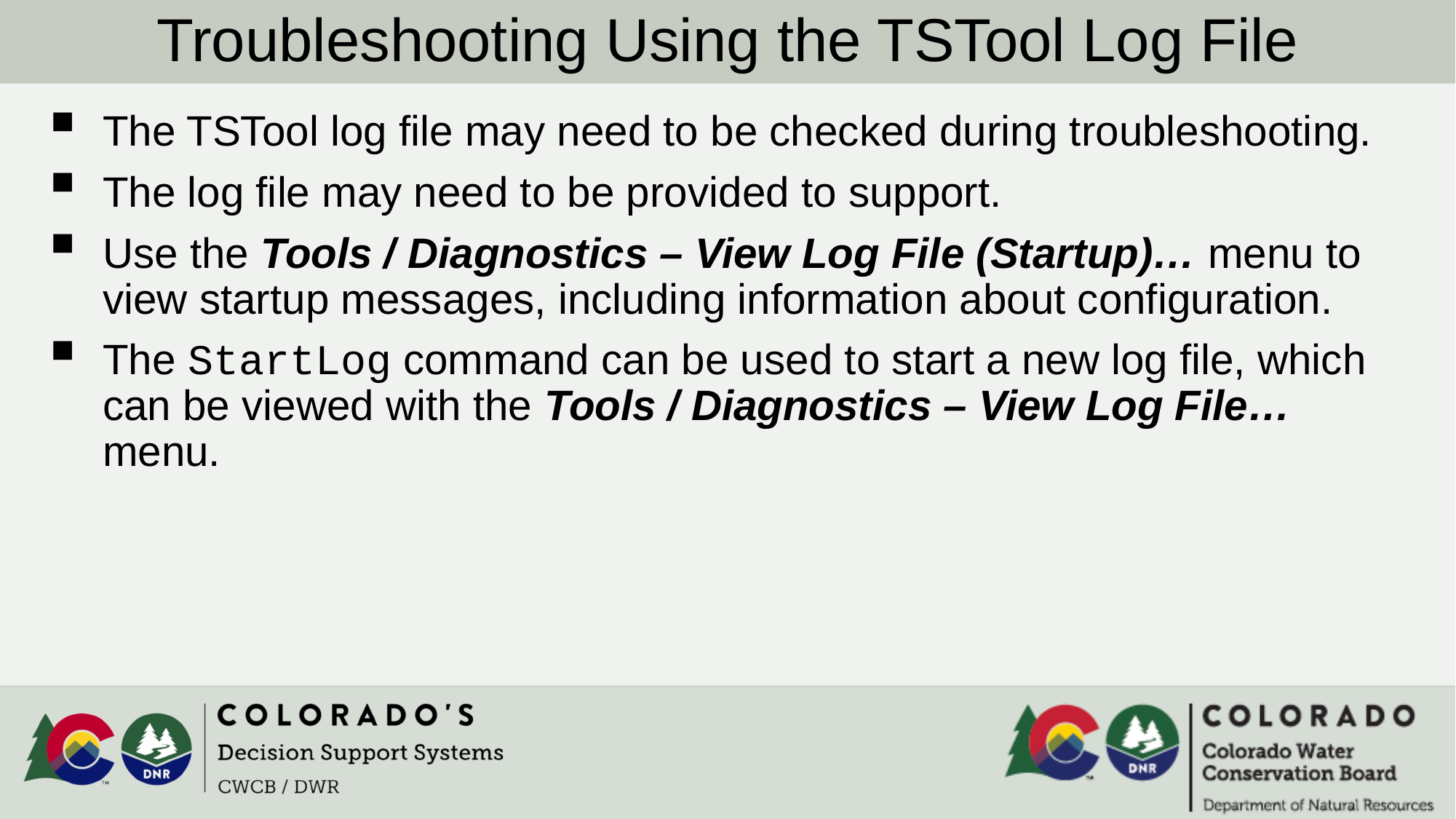

Troubleshooting Using the TSTool Log File
The TSTool log file may need to be checked during troubleshooting.
The log file may need to be provided to support.
Use the Tools / Diagnostics – View Log File (Startup)… menu to view startup messages, including information about configuration.
The StartLog command can be used to start a new log file, which can be viewed with the Tools / Diagnostics – View Log File… menu.